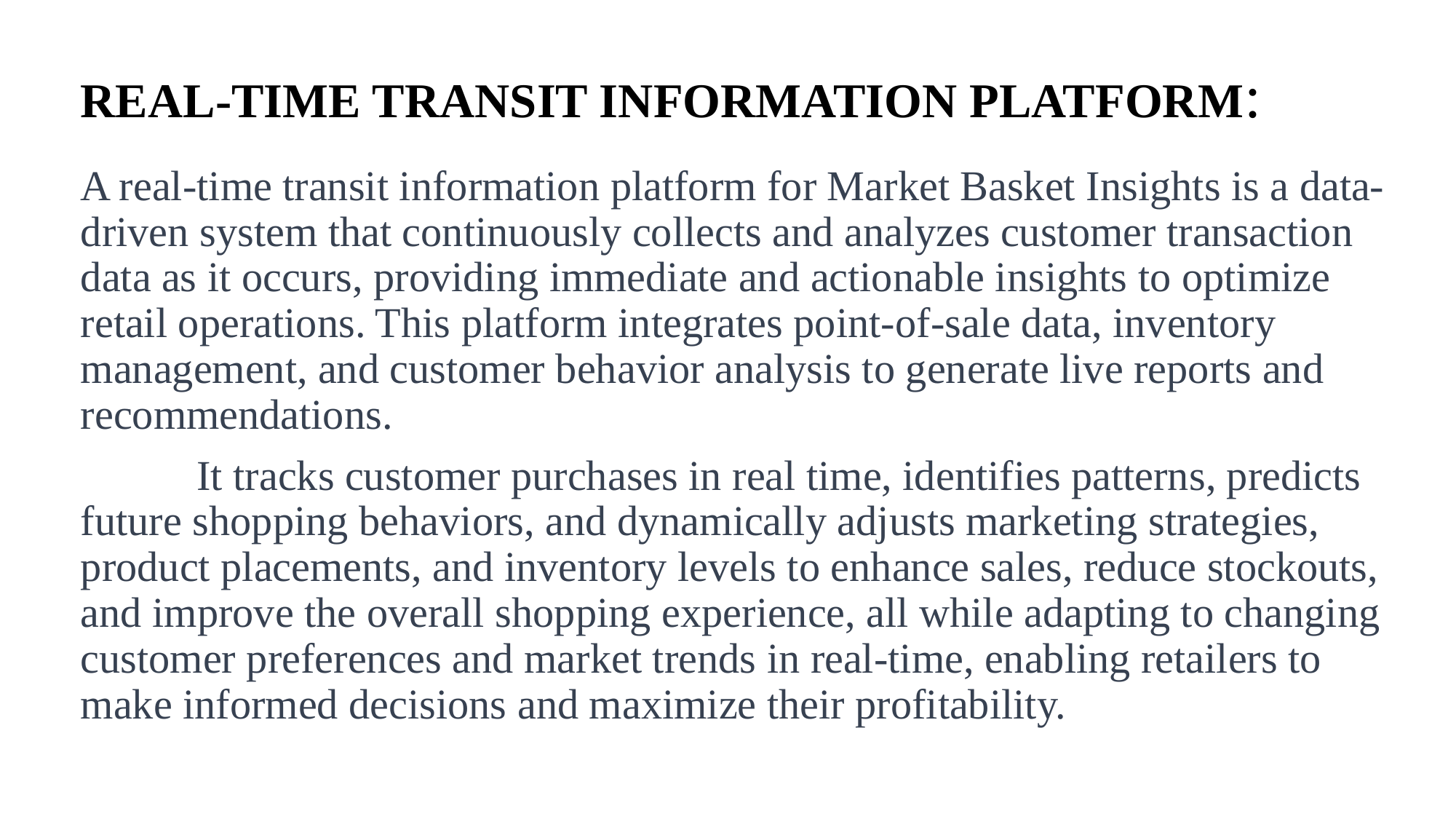

# REAL-TIME TRANSIT INFORMATION PLATFORM:
A real-time transit information platform for Market Basket Insights is a data-driven system that continuously collects and analyzes customer transaction data as it occurs, providing immediate and actionable insights to optimize retail operations. This platform integrates point-of-sale data, inventory management, and customer behavior analysis to generate live reports and recommendations.
           It tracks customer purchases in real time, identifies patterns, predicts future shopping behaviors, and dynamically adjusts marketing strategies, product placements, and inventory levels to enhance sales, reduce stockouts, and improve the overall shopping experience, all while adapting to changing customer preferences and market trends in real-time, enabling retailers to make informed decisions and maximize their profitability.